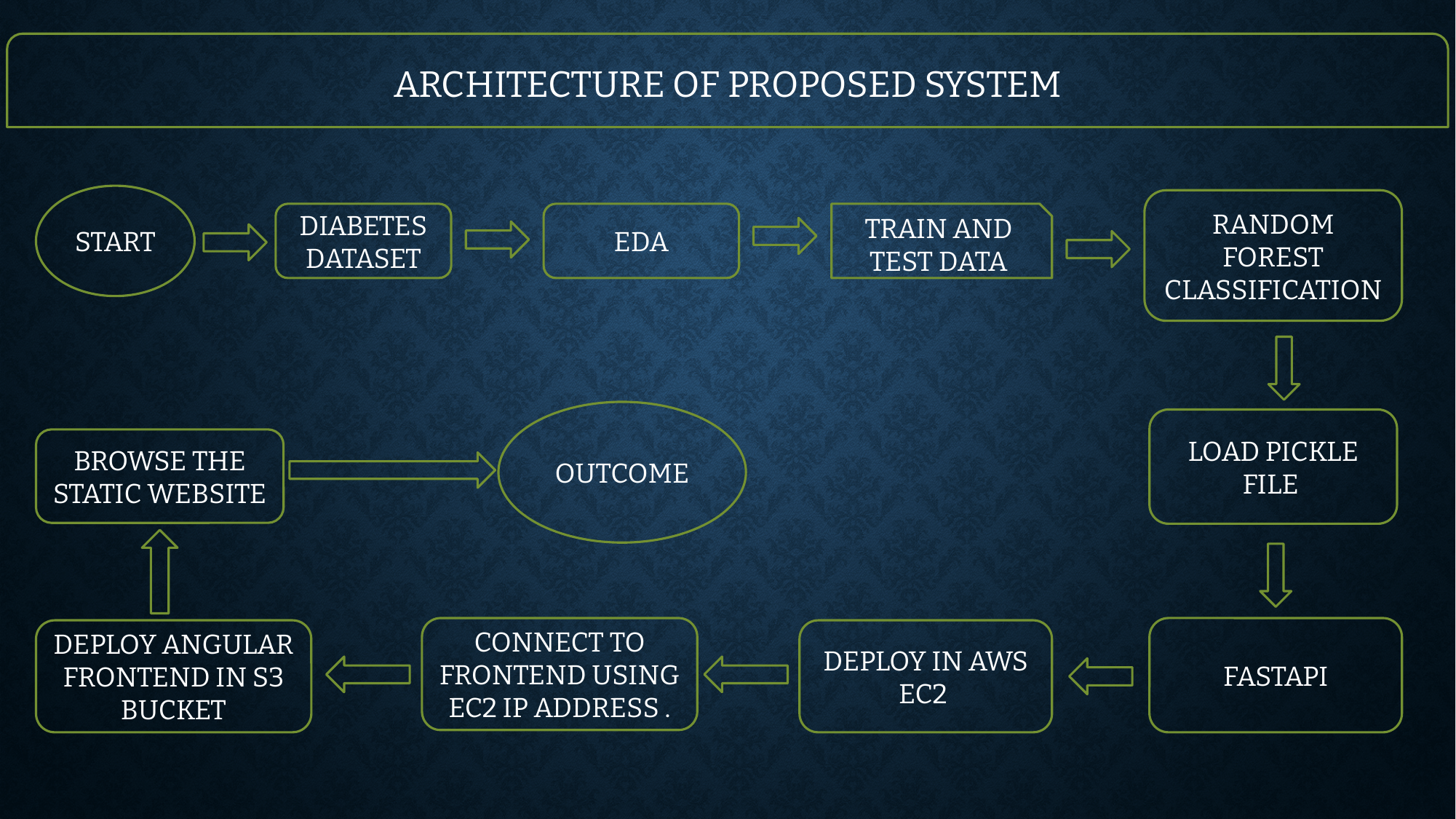

ARCHITECTURE OF PROPOSED SYSTEM
START
RANDOM FOREST CLASSIFICATION
EDA
TRAIN AND TEST DATA
DIABETES DATASET

OUTCOME
LOAD PICKLE FILE
BROWSE THE STATIC WEBSITE

CONNECT TO FRONTEND USING EC2 IP ADDRESS .
FASTAPI
DEPLOY ANGULAR FRONTEND IN S3 BUCKET
DEPLOY IN AWS EC2